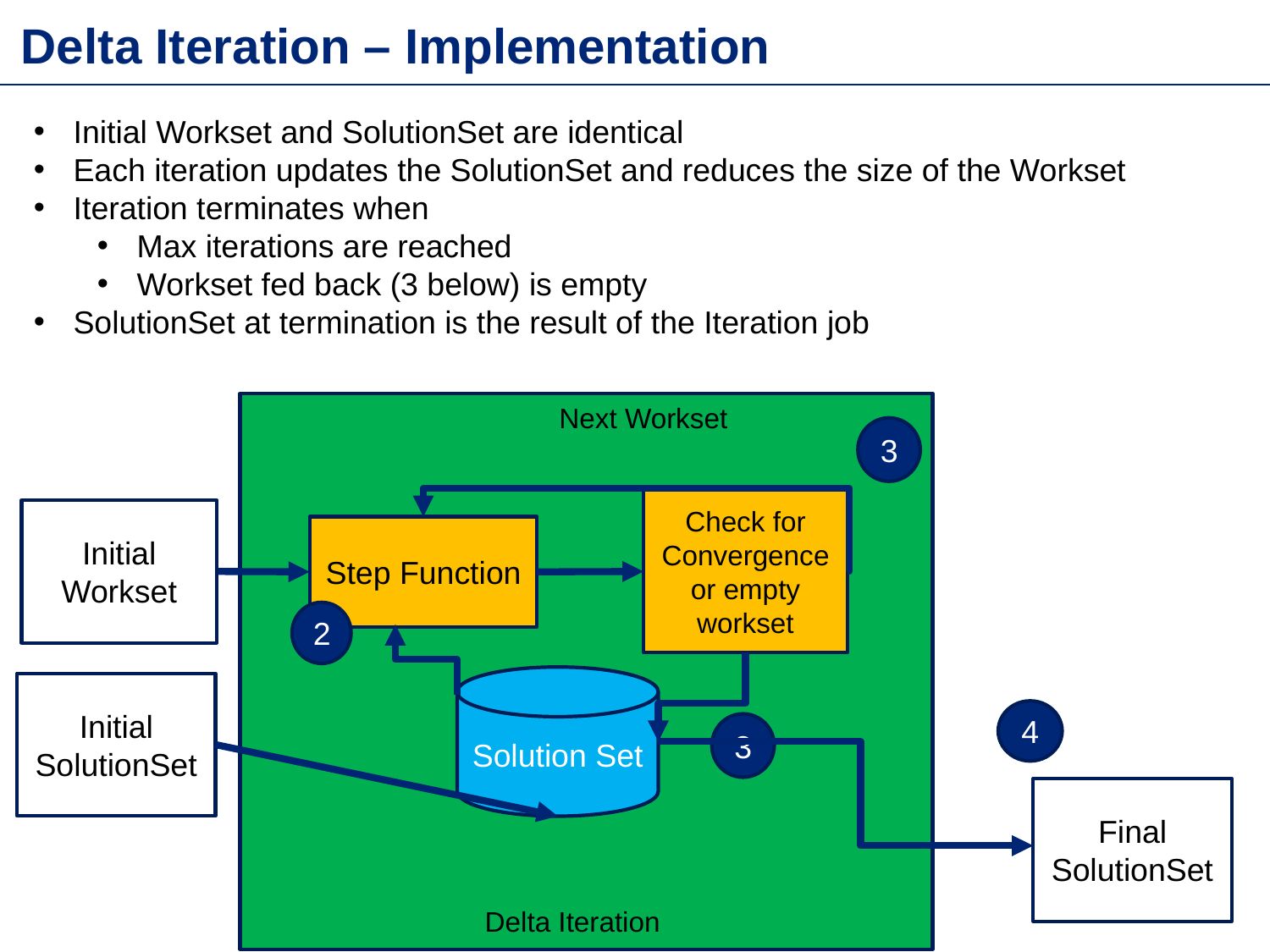

Delta Iteration – Implementation
Initial Workset and SolutionSet are identical
Each iteration updates the SolutionSet and reduces the size of the Workset
Iteration terminates when
Max iterations are reached
Workset fed back (3 below) is empty
SolutionSet at termination is the result of the Iteration job

Step Function
2
Next Workset
3
Check for Convergence or empty workset
Initial Workset
Solution Set
Initial SolutionSet
4
3
Final SolutionSet
Delta Iteration